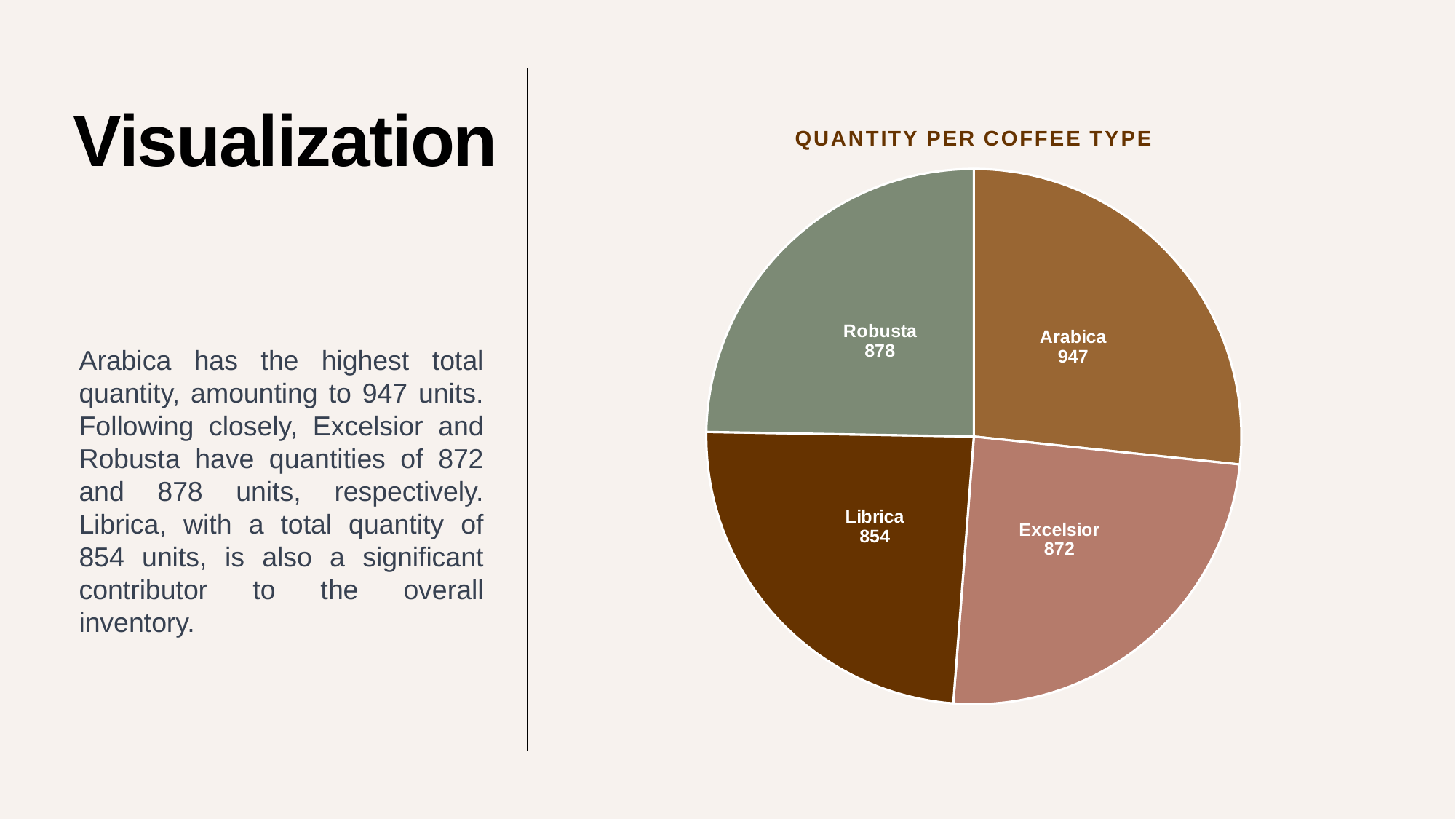

Visualization

### Chart: QUANTITY PER COFFEE TYPE

| Category | Total Quantity | Sum of Total_Sales |
|---|---|---|
| Arabica | 947.0 | 11768.494999999997 |
| Excelsior | 872.0 | 12306.439999999995 |
| Librica | 854.0 | 12054.074999999995 |
| Robusta | 878.0 | 9005.24500000001 |
Arabica has the highest total quantity, amounting to 947 units. Following closely, Excelsior and Robusta have quantities of 872 and 878 units, respectively. Librica, with a total quantity of 854 units, is also a significant contributor to the overall inventory.